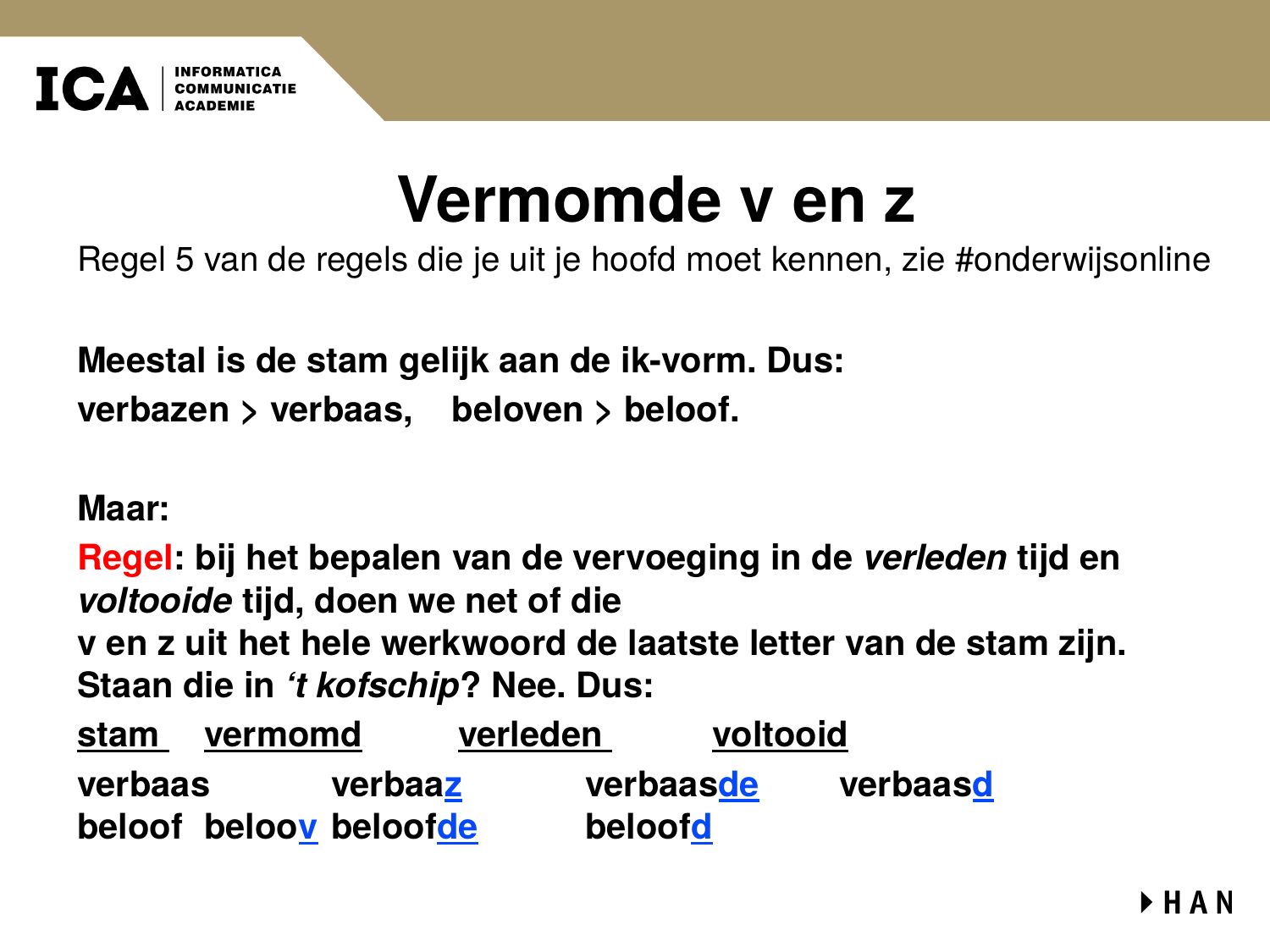

# Vermomde v en z
Regel 5 van de regels die je uit je hoofd moet kennen, zie #onderwijsonline
Meestal is de stam gelijk aan de ik-vorm. Dus:
verbazen > verbaas,    beloven > beloof.

Maar:
Regel: bij het bepalen van de vervoeging in de verleden tijd en voltooide tijd, doen we net of die
v en z uit het hele werkwoord de laatste letter van de stam zijn. Staan die in ‘t kofschip? Nee. Dus:
stam 	vermomd	verleden 	voltooid
verbaas	verbaaz	verbaasde	verbaasd
beloof	beloov	beloofde	beloofd